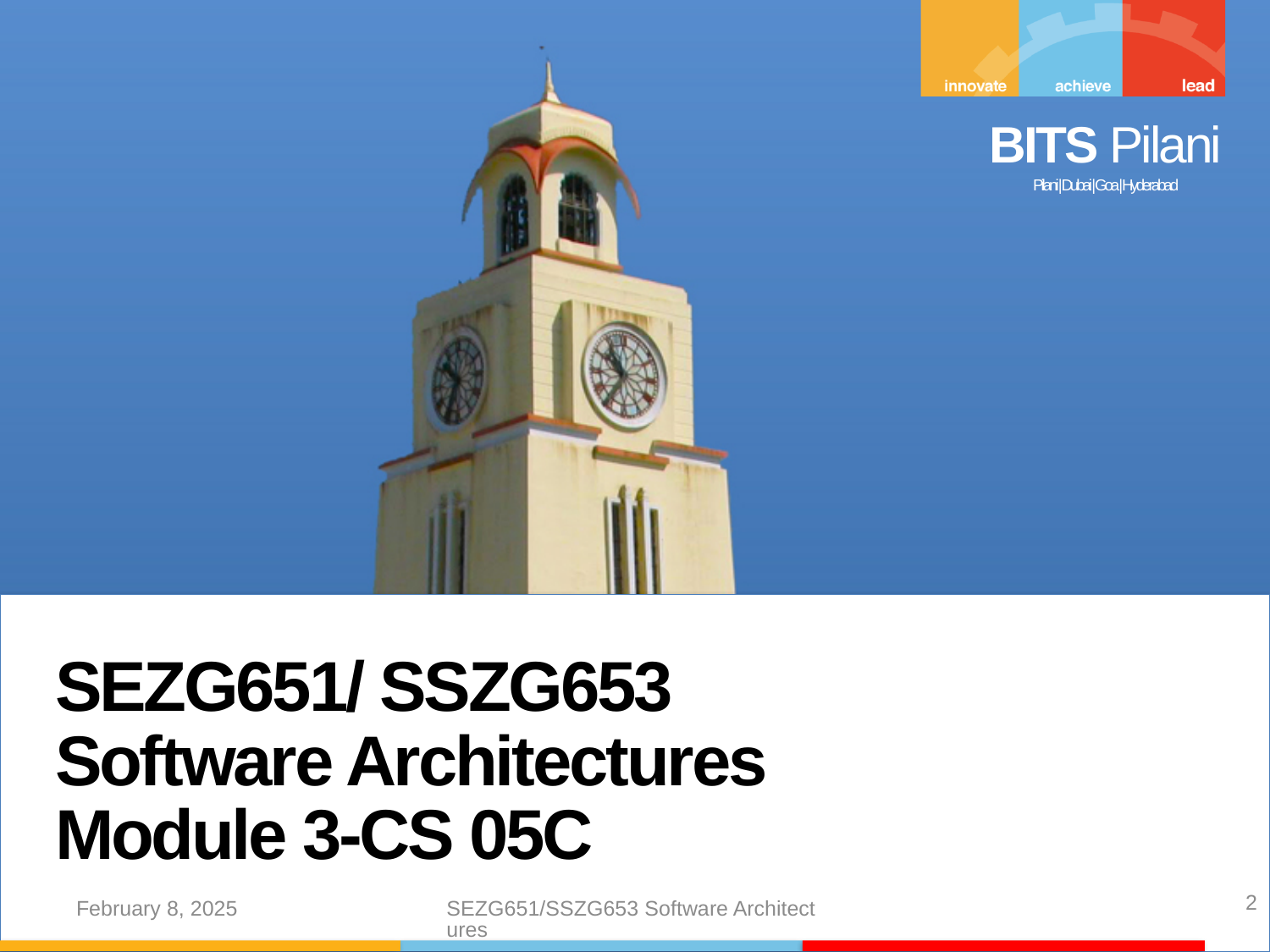

SEZG651/ SSZG653
Software Architectures
Module 3-CS 05C
2
February 8, 2025
SEZG651/SSZG653 Software Architectures